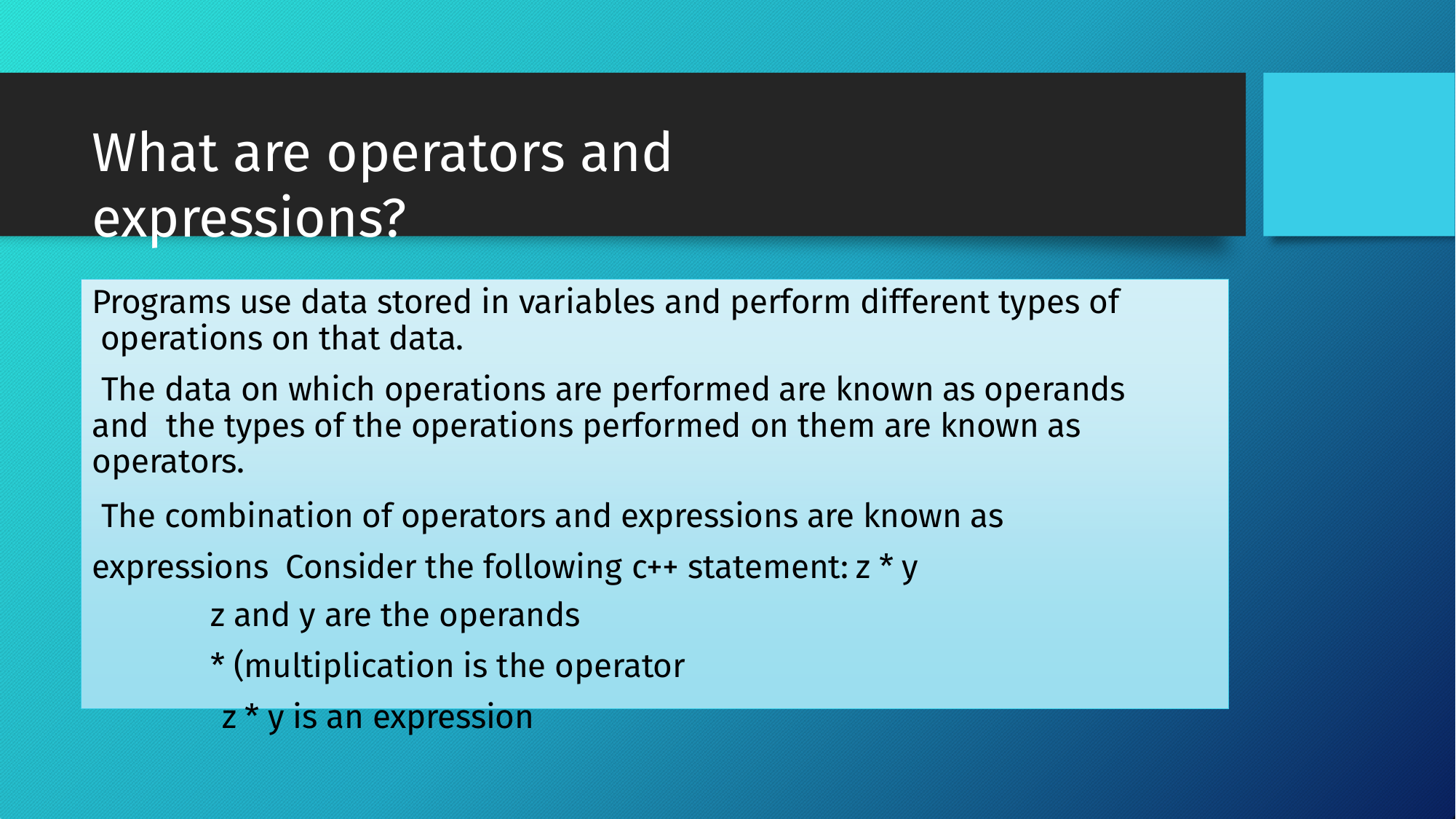

# What are operators and expressions?
Programs use data stored in variables and perform different types of  operations on that data.
The data on which operations are performed are known as operands and  the types of the operations performed on them are known as operators.
The combination of operators and expressions are known as expressions  Consider the following c++ statement:	z * y
z and y are the operands
* (multiplication is the operator
z * y is an expression